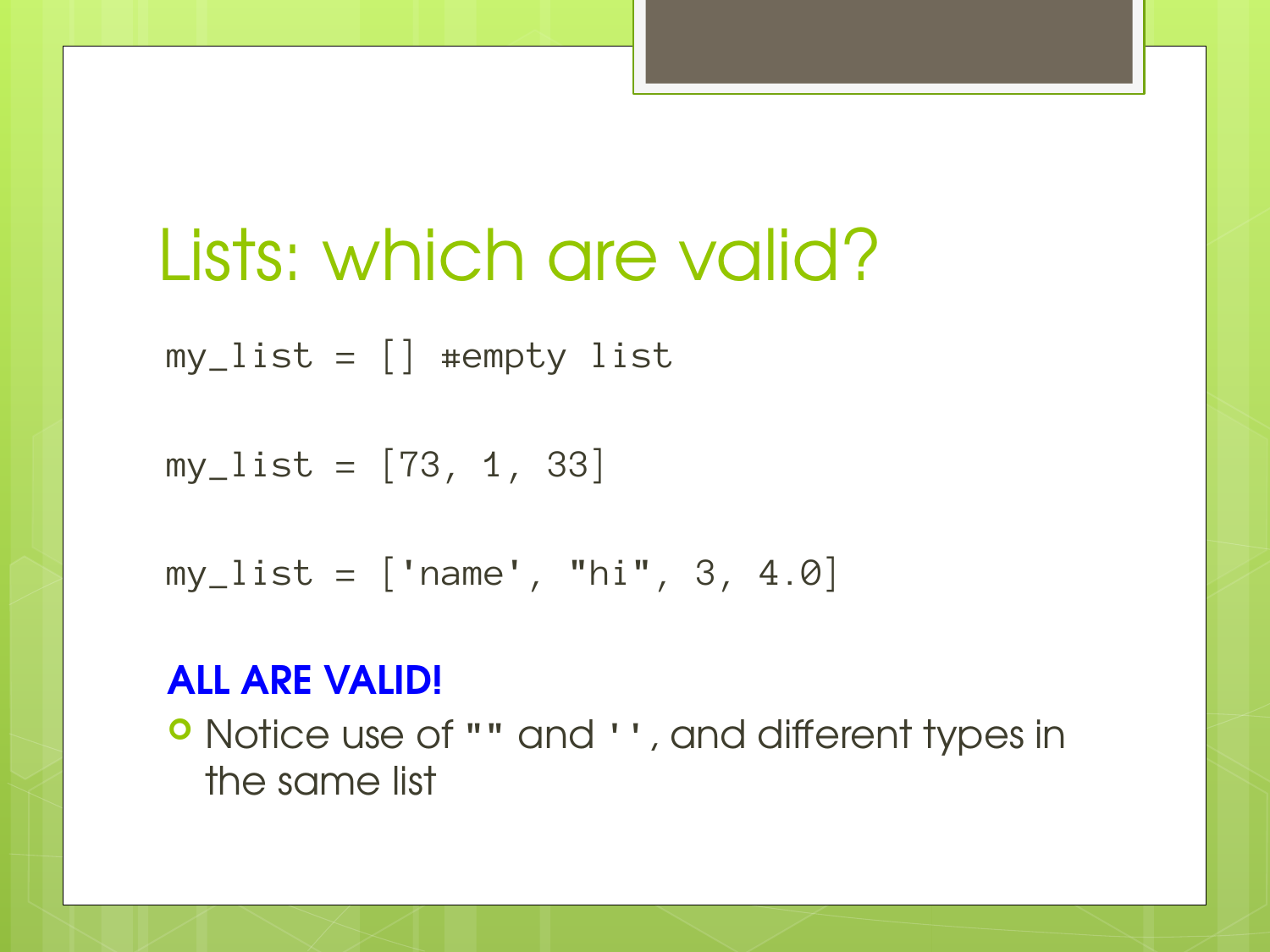

# Lists: which are valid?
my_list = [] #empty list

my_list = [73, 1, 33]

my_list = ['name', "hi", 3, 4.0]

ALL ARE VALID!
Notice use of "" and '', and different types in the same list